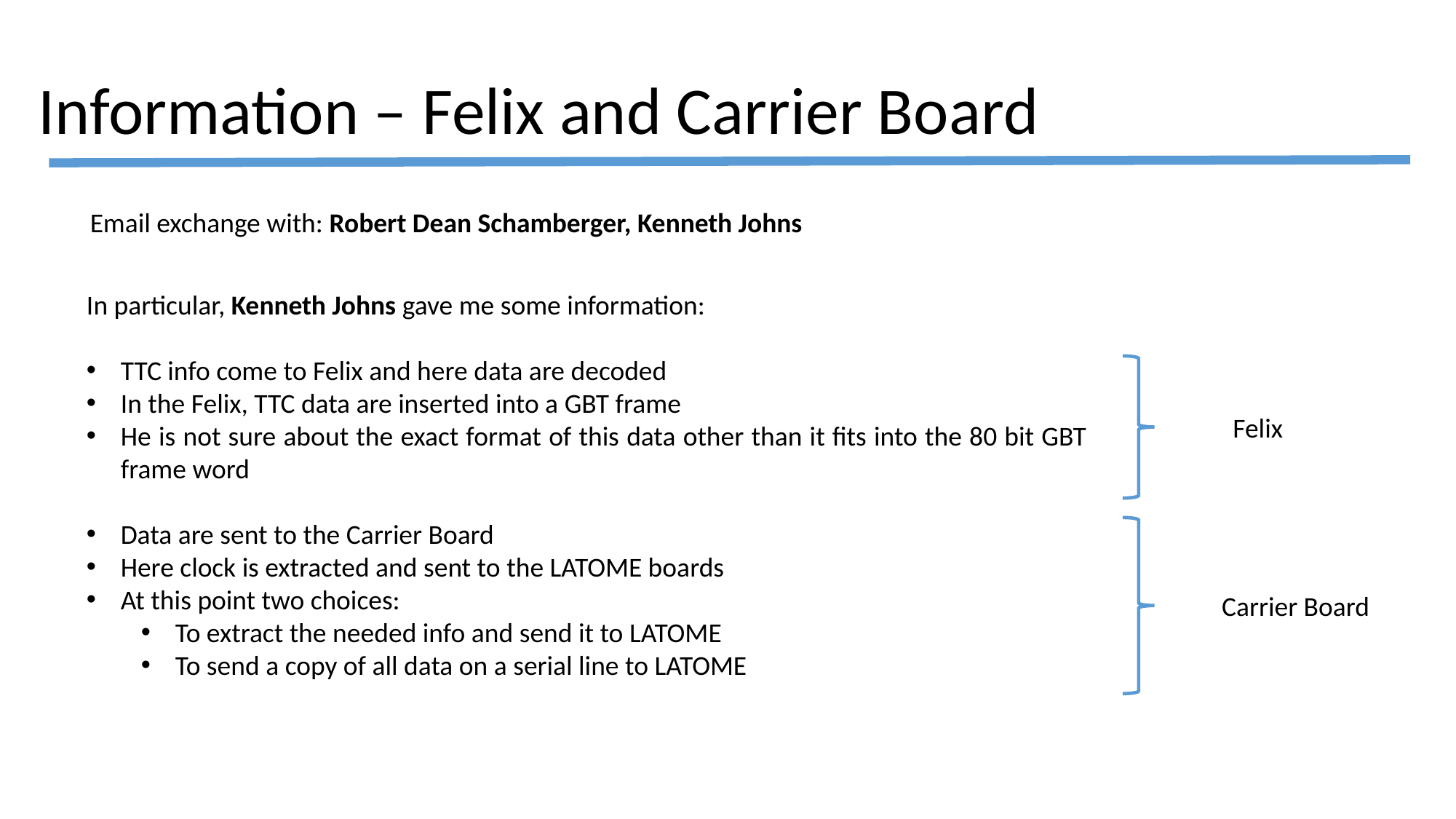

# Information – Felix and Carrier Board
Email exchange with: Robert Dean Schamberger, Kenneth Johns

In particular, Kenneth Johns gave me some information:

TTC info come to Felix and here data are decoded
In the Felix, TTC data are inserted into a GBT frame
He is not sure about the exact format of this data other than it fits into the 80 bit GBT frame word

Data are sent to the Carrier Board
Here clock is extracted and sent to the LATOME boards
At this point two choices:
To extract the needed info and send it to LATOME
To send a copy of all data on a serial line to LATOME

Felix

Carrier Board